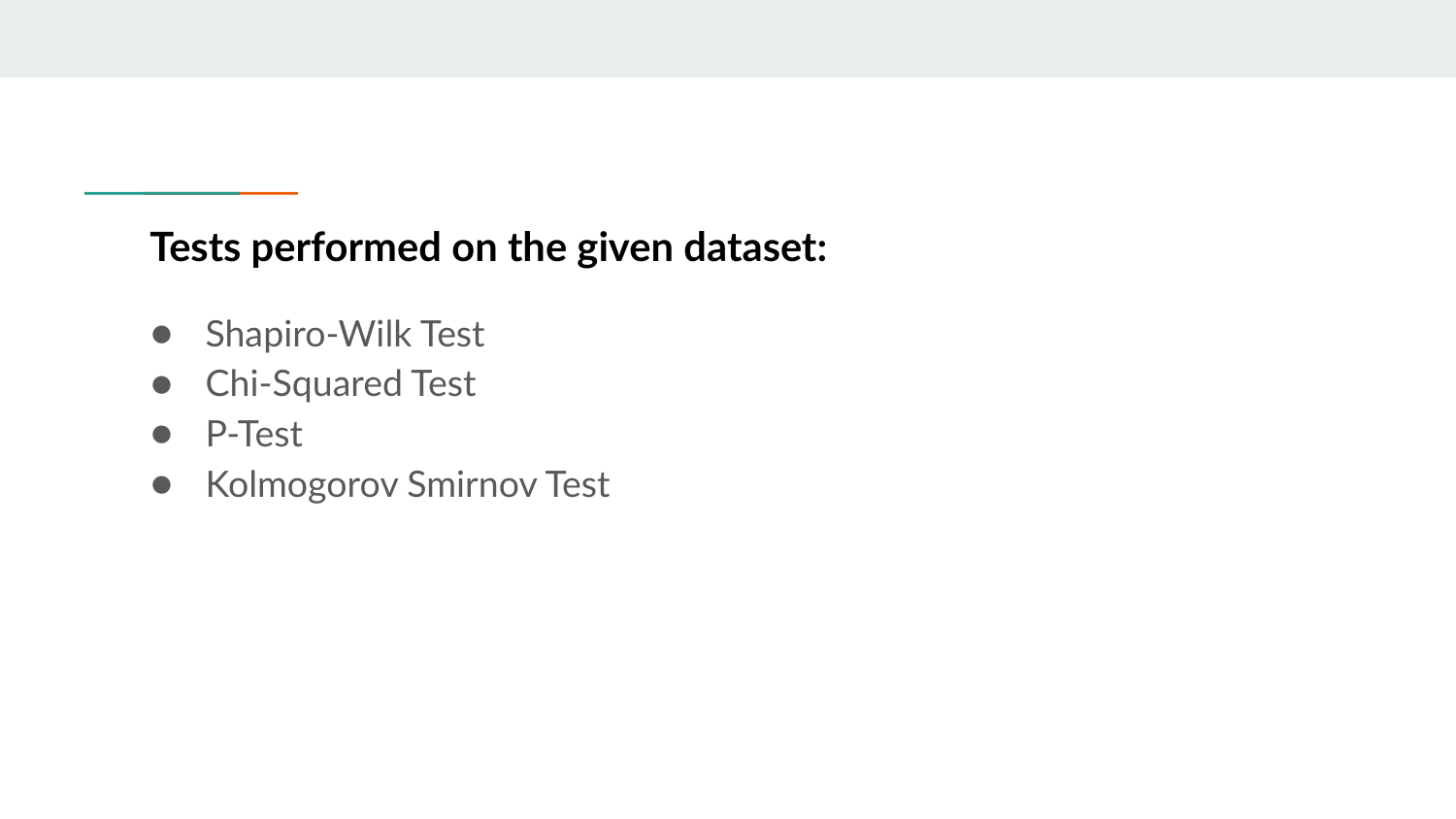

Tests performed on the given dataset:

Shapiro-Wilk Test
Chi-Squared Test
P-Test
Kolmogorov Smirnov Test